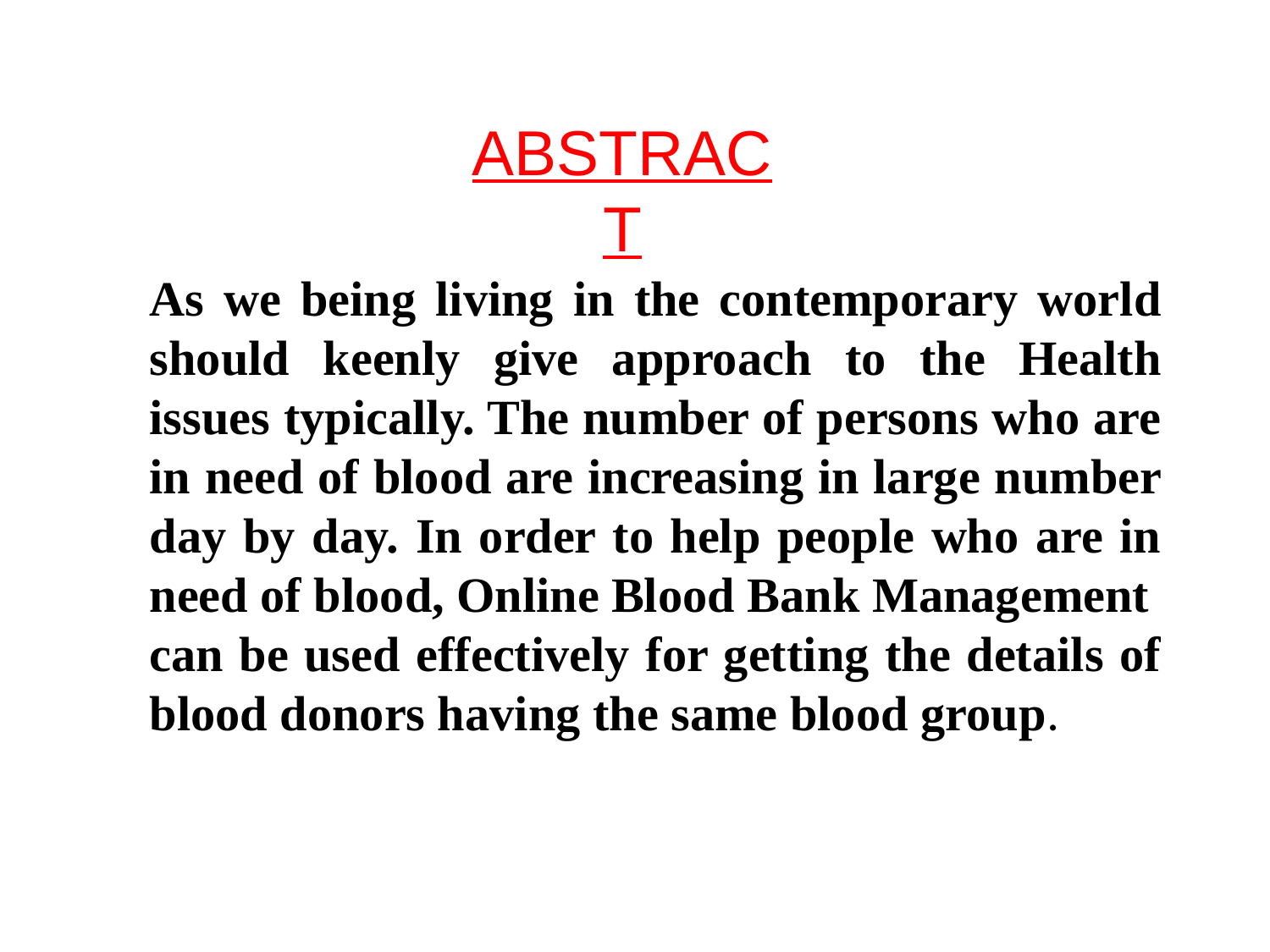

ABSTRACT
As we being living in the contemporary world should keenly give approach to the Health issues typically. The number of persons who are in need of blood are increasing in large number day by day. In order to help people who are in need of blood, Online Blood Bank Management  can be used effectively for getting the details of blood donors having the same blood group.